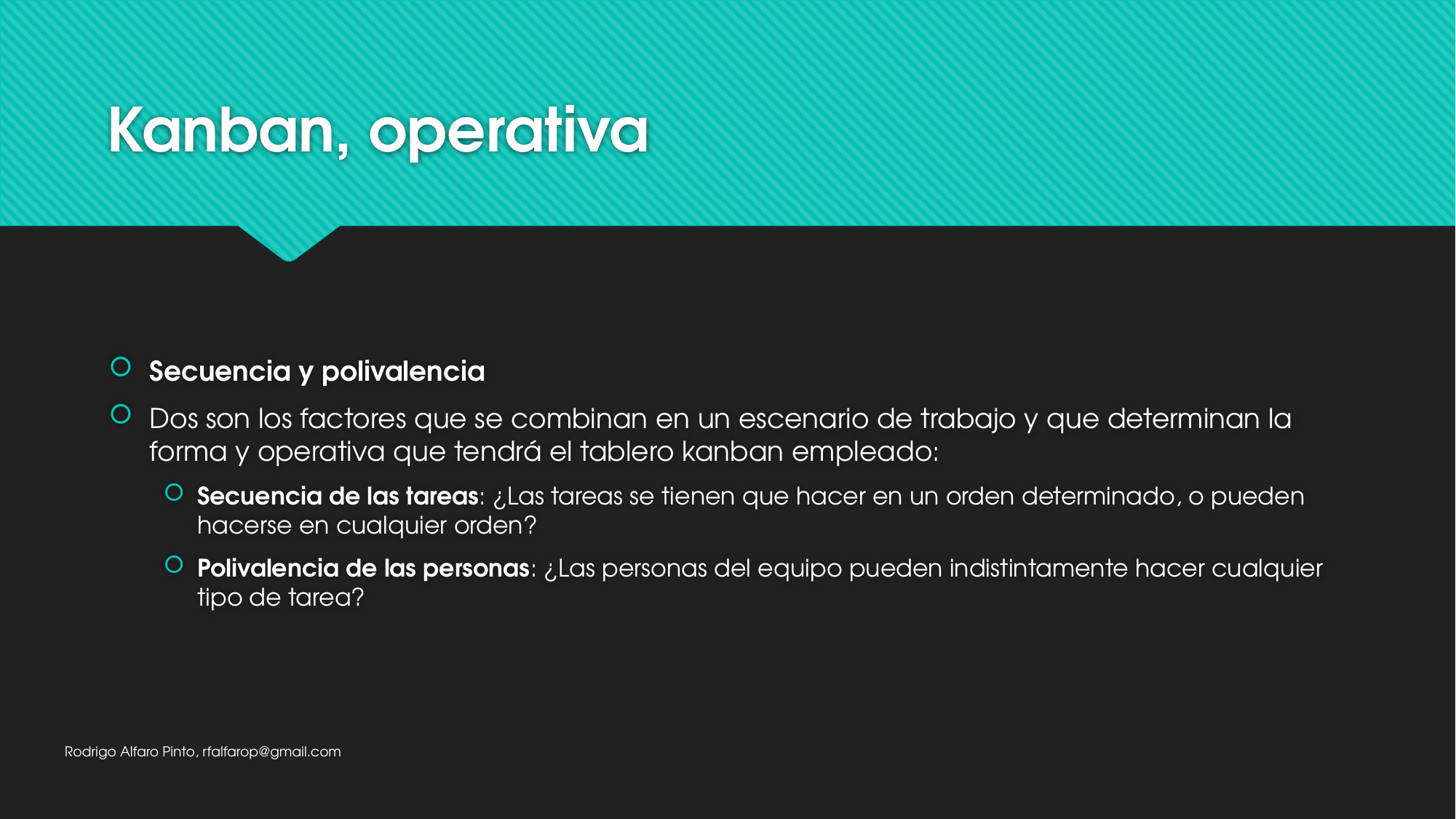

# Kanban, operativa
Secuencia y polivalencia
Dos son los factores que se combinan en un escenario de trabajo y que determinan la forma y operativa que tendrá el tablero kanban empleado:
Secuencia de las tareas: ¿Las tareas se tienen que hacer en un orden determinado, o pueden hacerse en cualquier orden?
Polivalencia de las personas: ¿Las personas del equipo pueden indistintamente hacer cualquier tipo de tarea?
Rodrigo Alfaro Pinto, rfalfarop@gmail.com